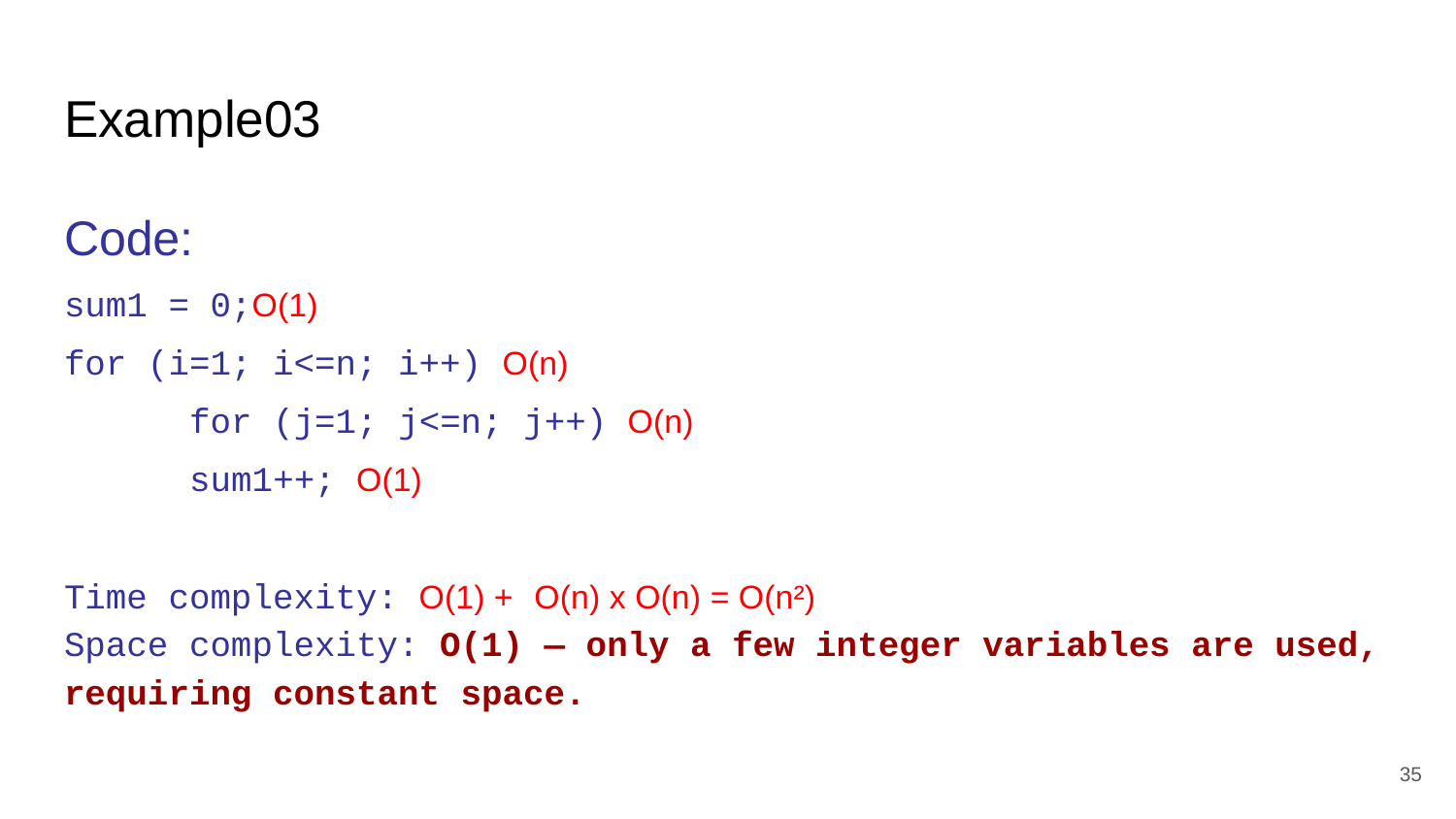

# Example03
Code:
sum1 = 0;O(1)
for (i=1; i<=n; i++) O(n)
	for (j=1; j<=n; j++) O(n)
			sum1++; O(1)

Time complexity: O(1) + O(n) x O(n) = O(n²)
Space complexity: O(1) — only a few integer variables are used, requiring constant space.
35